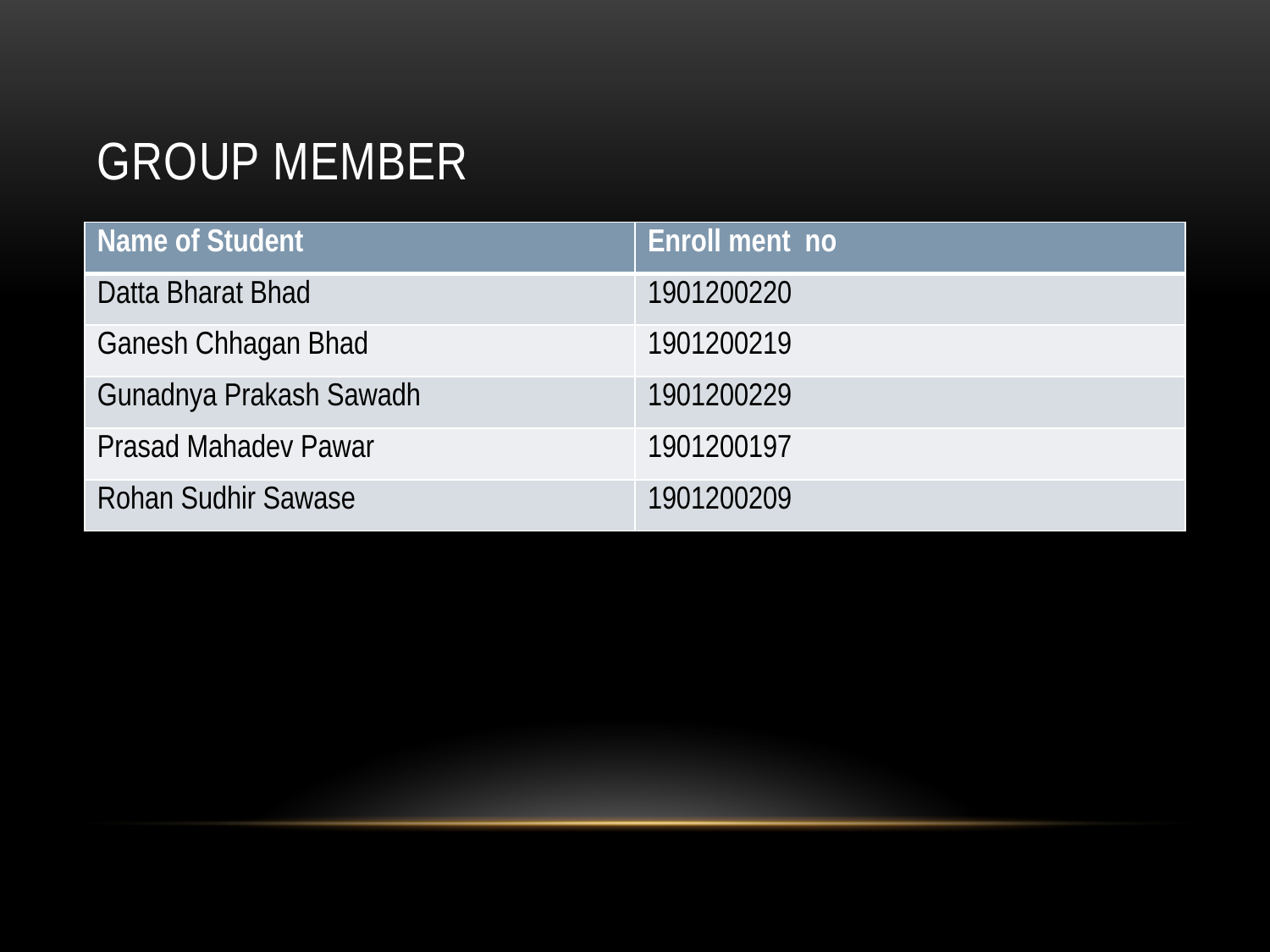

# Group member
| Name of Student | Enroll ment no |
| --- | --- |
| Datta Bharat Bhad | 1901200220 |
| Ganesh Chhagan Bhad | 1901200219 |
| Gunadnya Prakash Sawadh | 1901200229 |
| Prasad Mahadev Pawar | 1901200197 |
| Rohan Sudhir Sawase | 1901200209 |